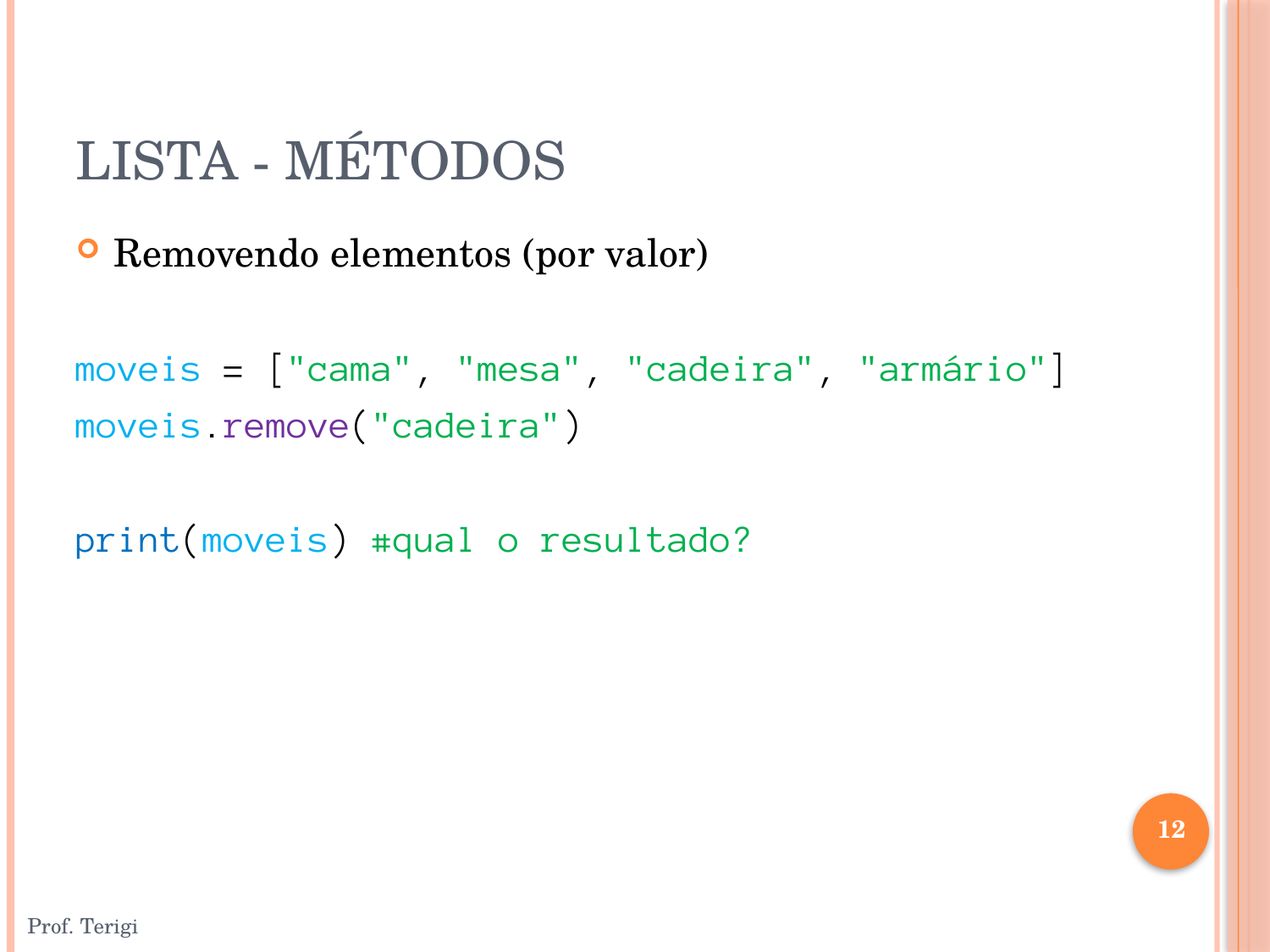

# Lista - Métodos
Removendo elementos (por valor)

moveis = ["cama", "mesa", "cadeira", "armário"]
moveis.remove("cadeira")

print(moveis) #qual o resultado?

12